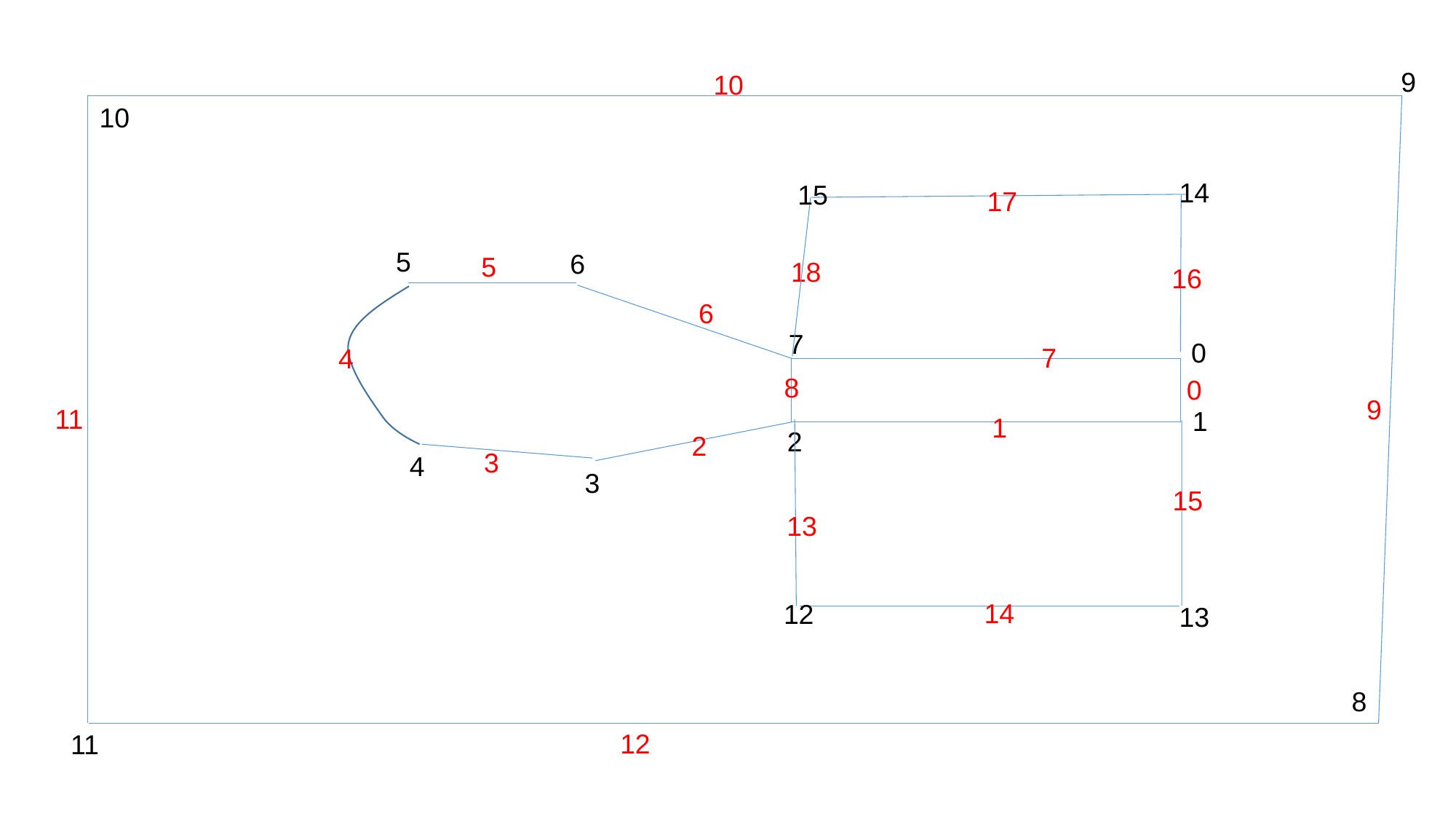

9
10
10
14
15
17
5
6
5
18
16

6
7
0
7
4
8
0
9
11
1
1
2
2
3
4
3
15
13
14
12
13
8
12
11